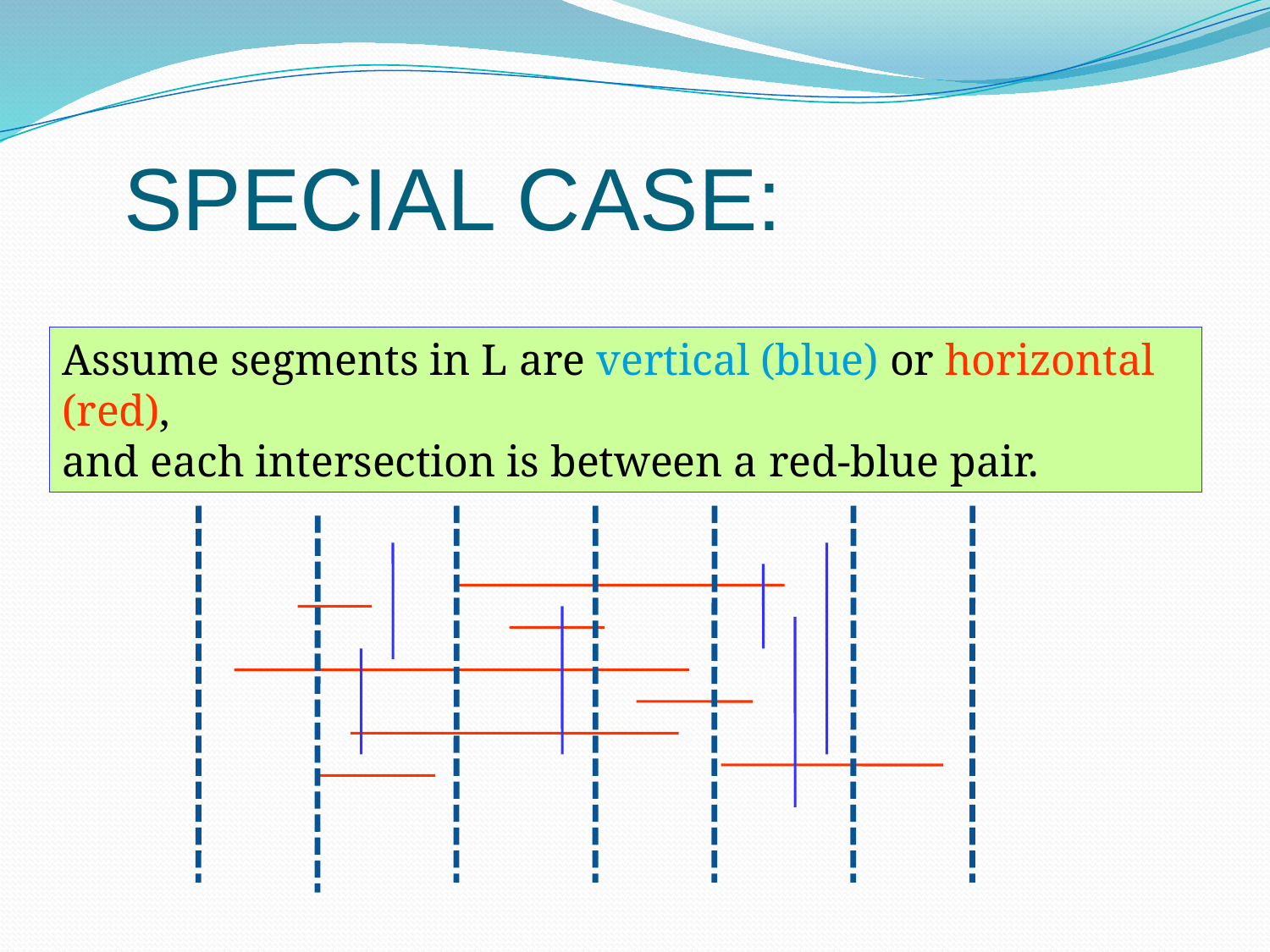

# SPECIAL CASE:
Assume segments in L are vertical (blue) or horizontal (red),
and each intersection is between a red-blue pair.